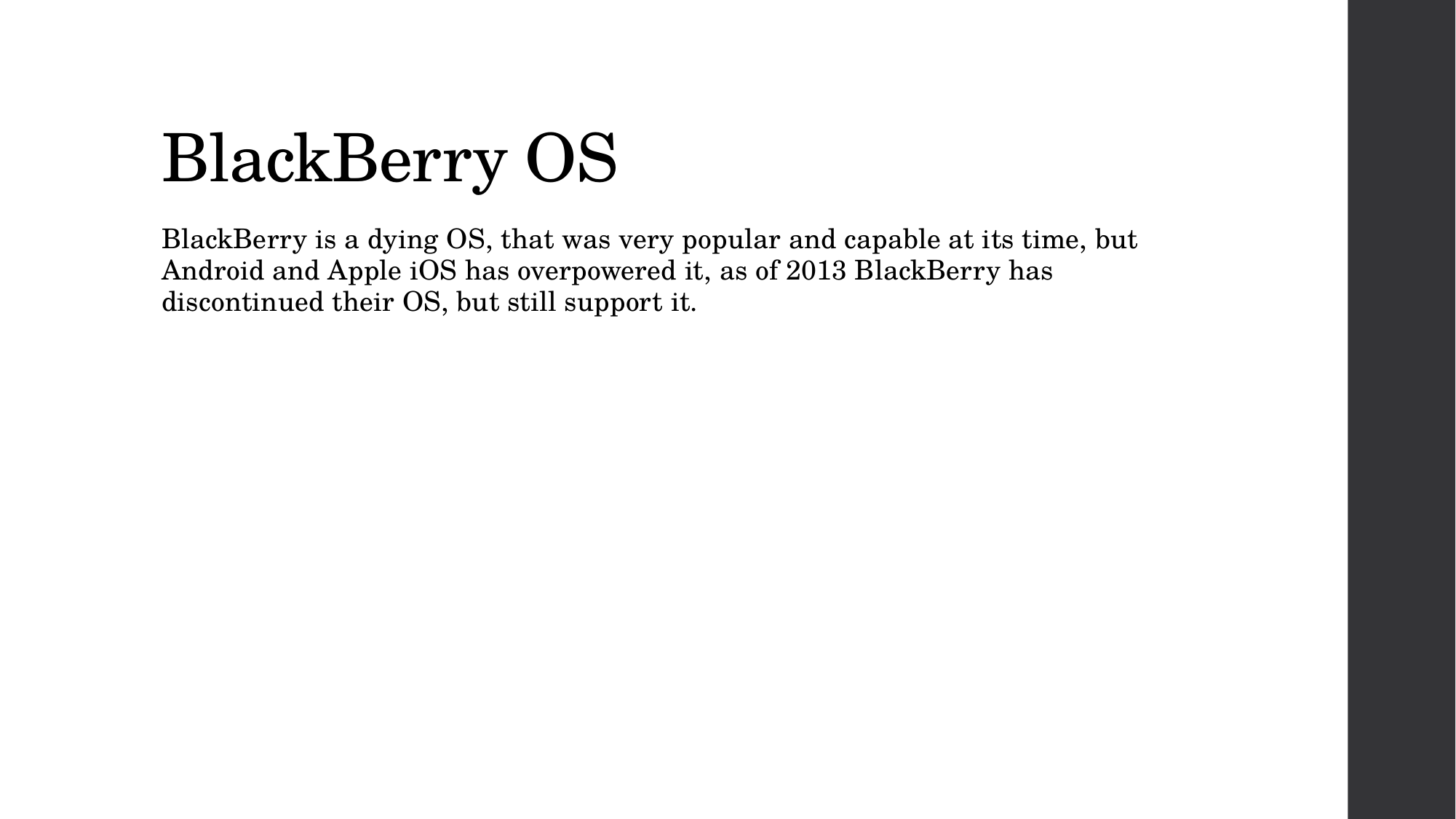

# BlackBerry OS
BlackBerry is a dying OS, that was very popular and capable at its time, but Android and Apple iOS has overpowered it, as of 2013 BlackBerry has discontinued their OS, but still support it.